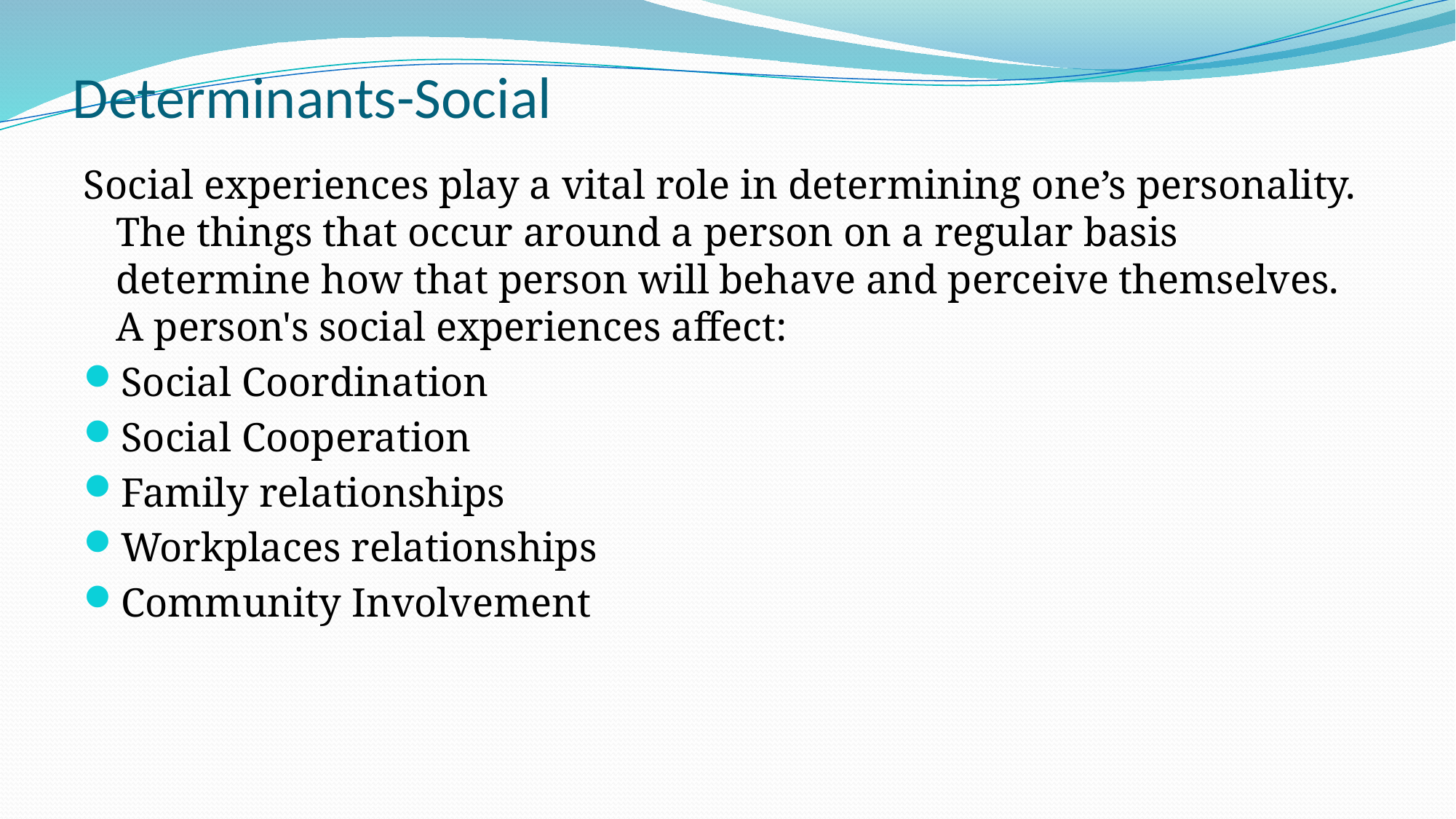

# Determinants-Social
Social experiences play a vital role in determining one’s personality. The things that occur around a person on a regular basis determine how that person will behave and perceive themselves. A person's social experiences affect:
Social Coordination
Social Cooperation
Family relationships
Workplaces relationships
Community Involvement